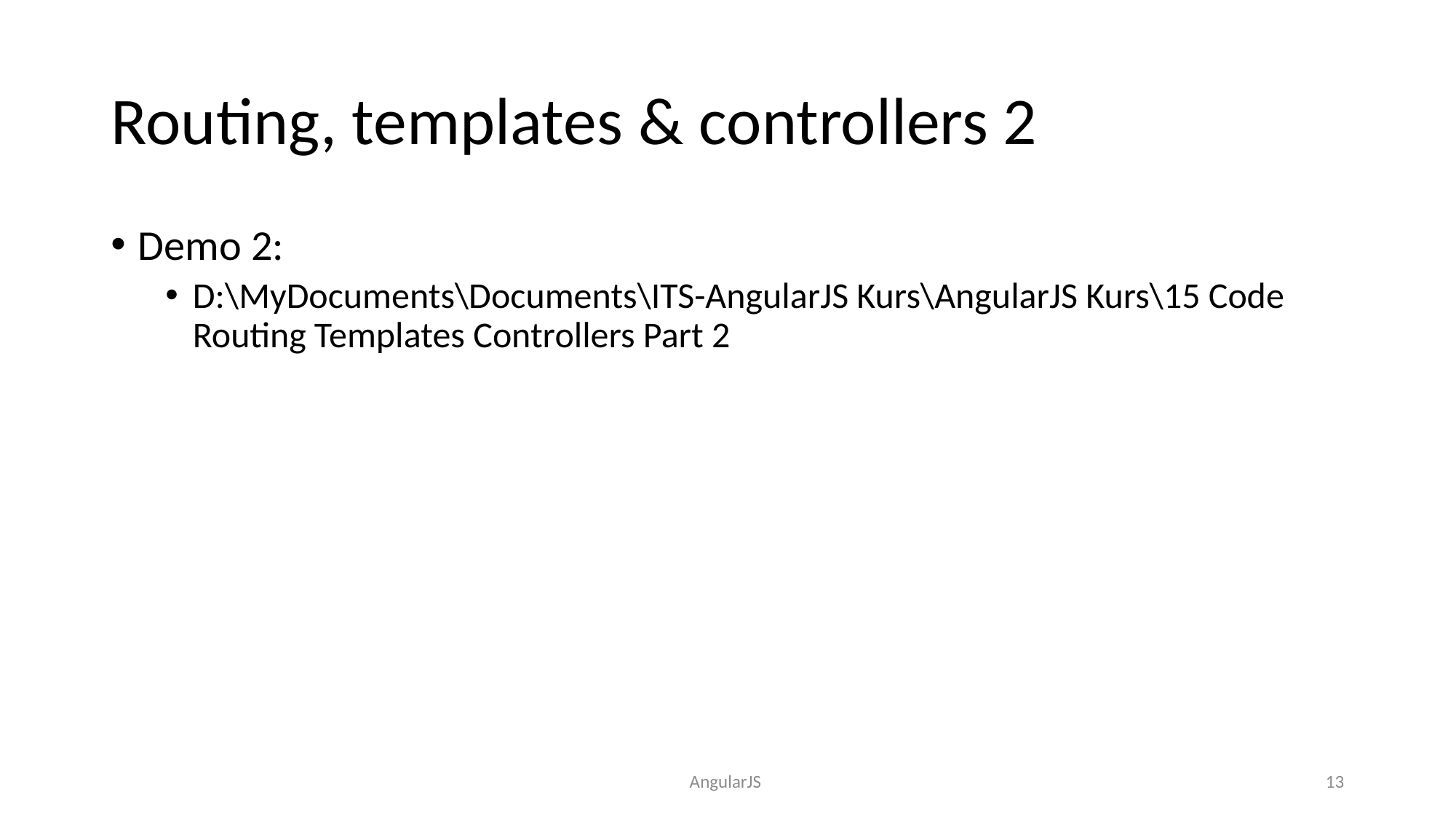

# Routing, templates & controllers 2
Demo 2:
D:\MyDocuments\Documents\ITS-AngularJS Kurs\AngularJS Kurs\15 Code Routing Templates Controllers Part 2
AngularJS
13